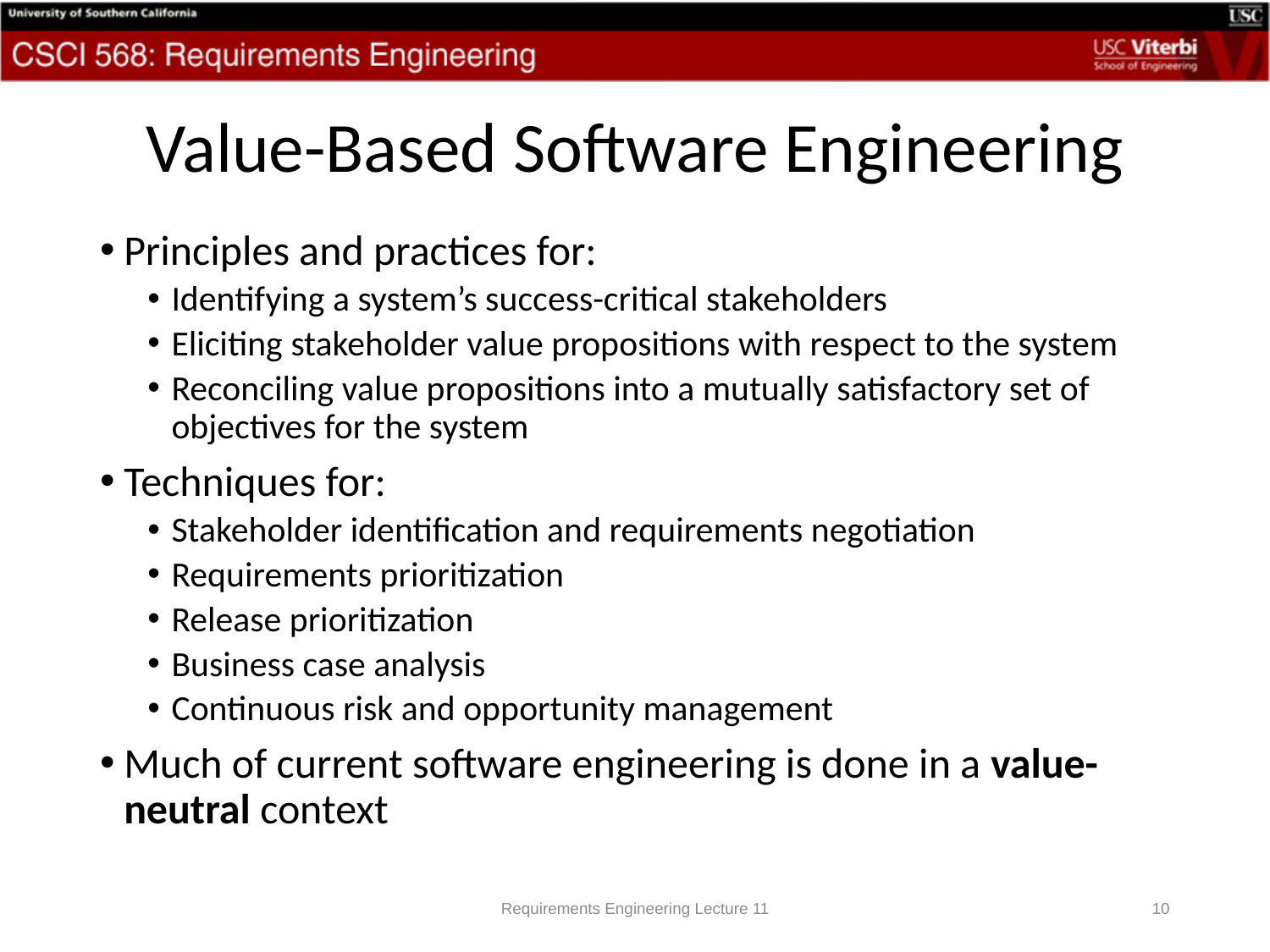

# Value-Based Software Engineering
Principles and practices for:
Identifying a system’s success-critical stakeholders
Eliciting stakeholder value propositions with respect to the system
Reconciling value propositions into a mutually satisfactory set of objectives for the system
Techniques for:
Stakeholder identification and requirements negotiation
Requirements prioritization
Release prioritization
Business case analysis
Continuous risk and opportunity management
Much of current software engineering is done in a value-neutral context

Requirements Engineering Lecture 11
10